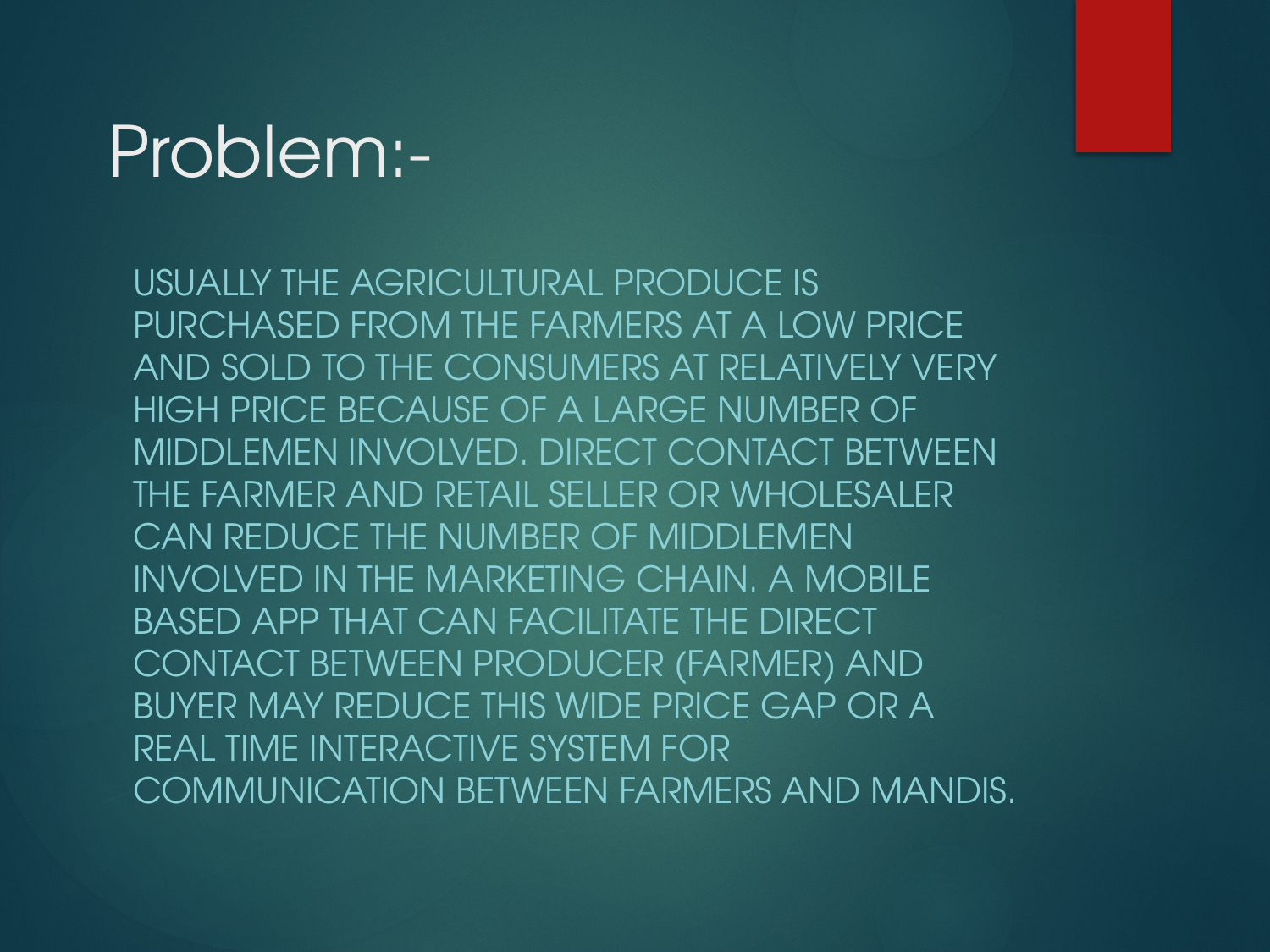

# Problem:-
Usually the agricultural produce is purchased from the farmers at a low price and sold to the consumers at relatively very high price because of a large number of middlemen involved. Direct contact between the farmer and retail seller or wholesaler can reduce the number of middlemen involved in the marketing chain. A mobile based App that can facilitate the direct contact between producer (farmer) and buyer may reduce this wide price gap or a real time interactive system for communication between farmers and Mandis.